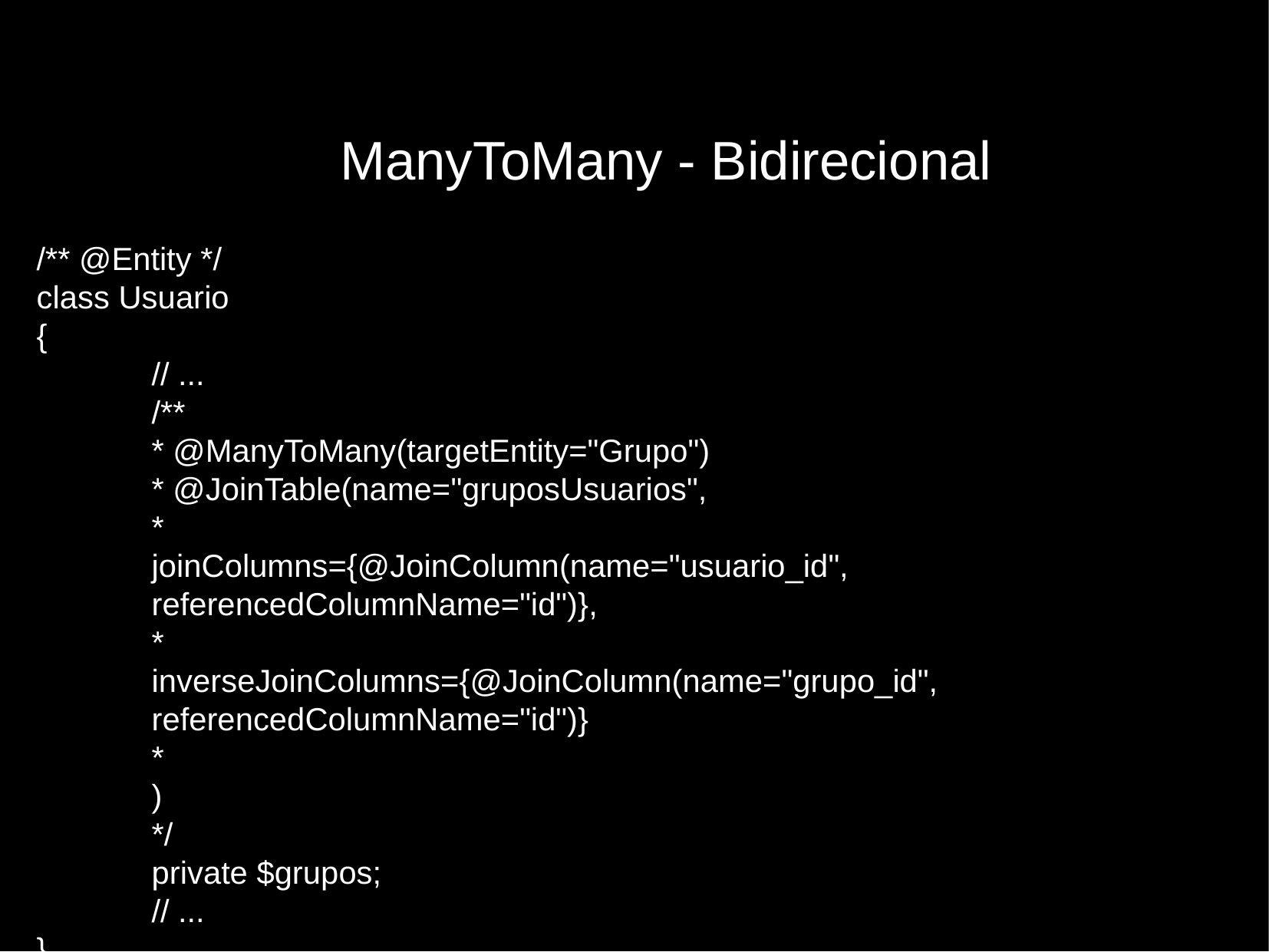

ManyToMany - Bidirecional
/** @Entity */
class Usuario
{
	// ...
	/**
	* @ManyToMany(targetEntity="Grupo")
	* @JoinTable(name="gruposUsuarios",
	*
	joinColumns={@JoinColumn(name="usuario_id",
	referencedColumnName="id")},
	*
	inverseJoinColumns={@JoinColumn(name="grupo_id",
	referencedColumnName="id")}
	*
	)
	*/
	private $grupos;
	// ...
}